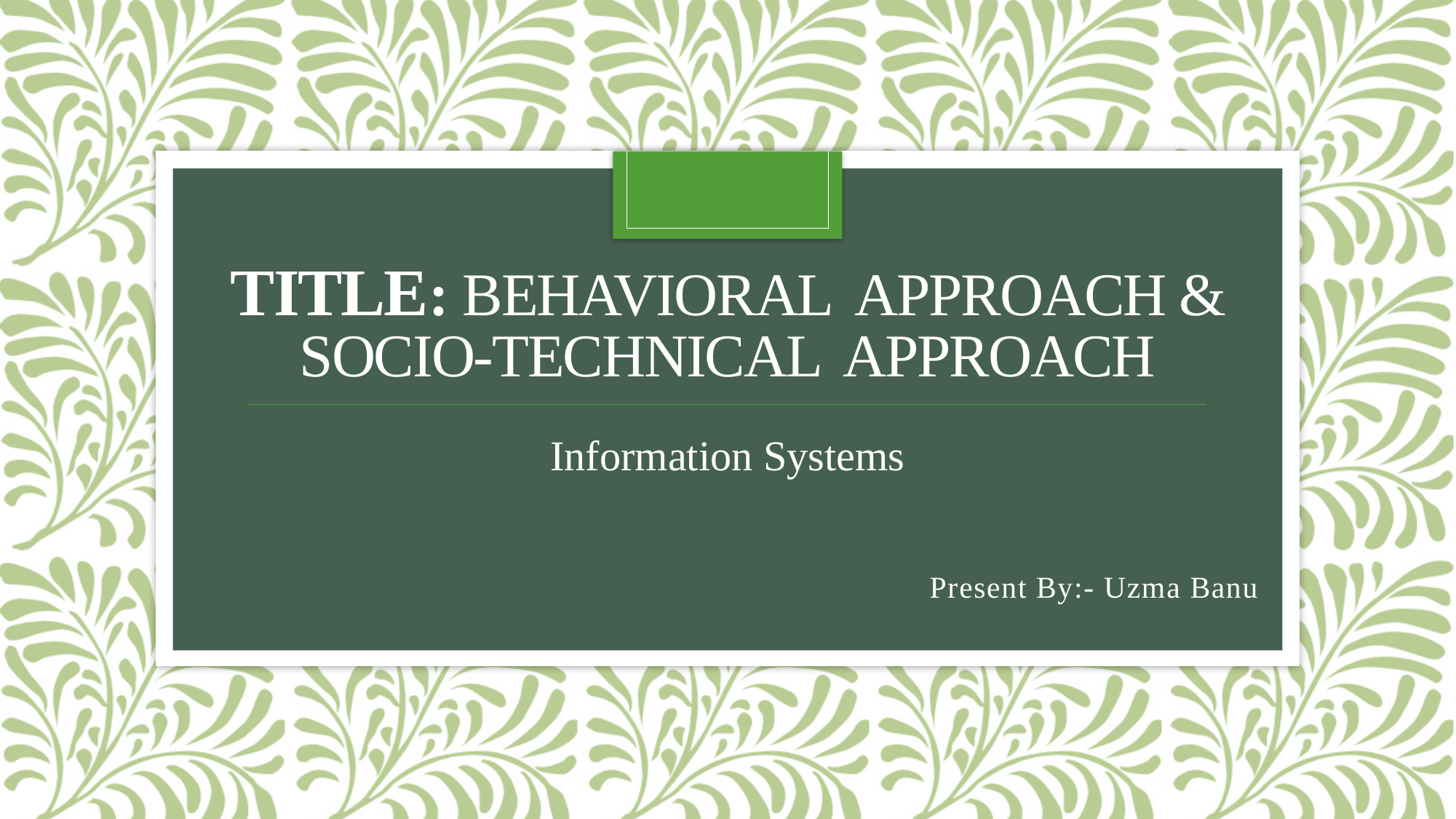

# Title: Behavioral  Approach & Socio-Technical  Approach

Information Systems
Present By:- Uzma Banu